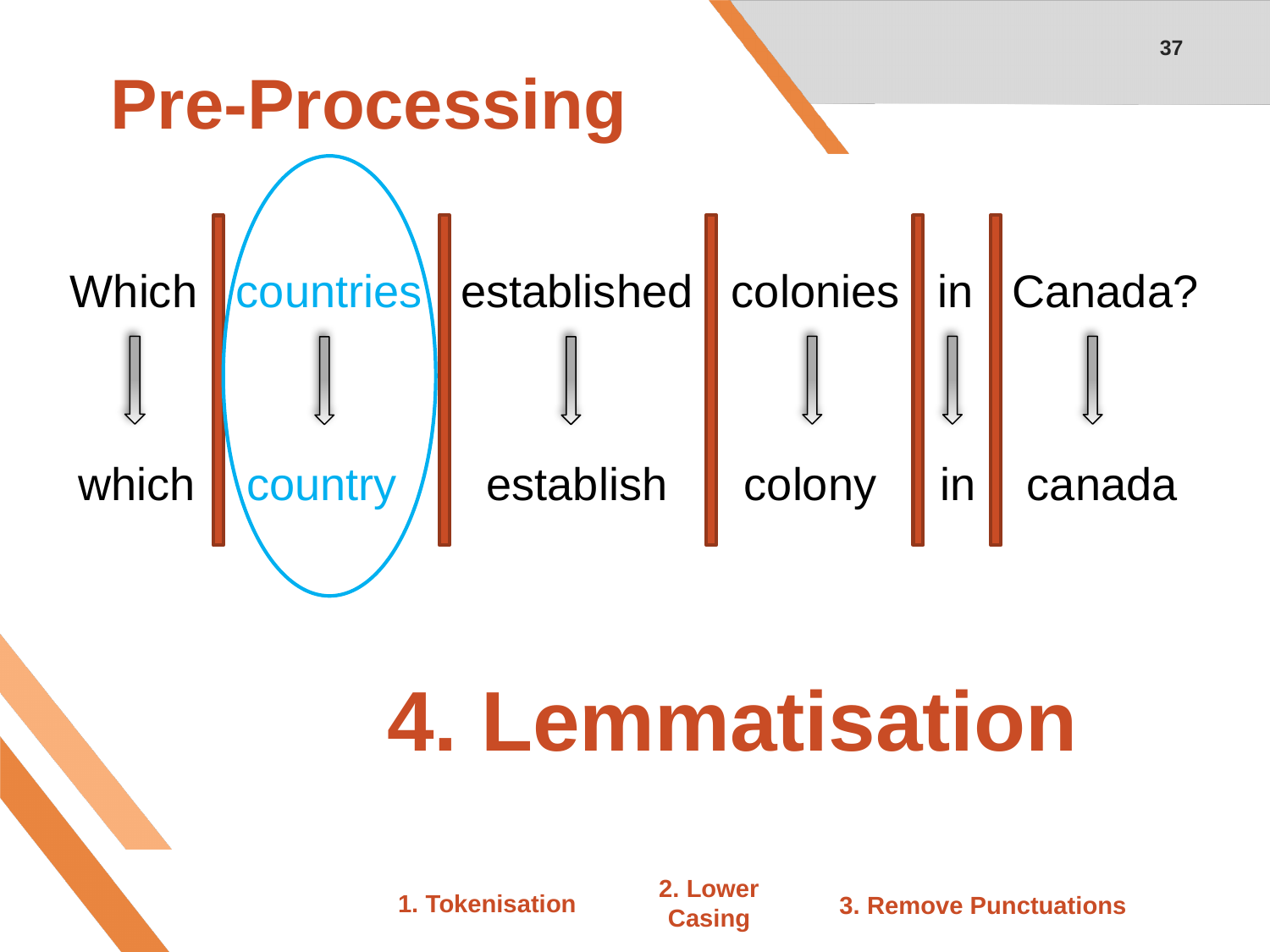

37
# Pre-Processing

Which   countries   established   colonies   in   Canada?

    which    country       establish      colony     in    canada
4. Lemmatisation
1. Tokenisation
2. Lower Casing
3. Remove Punctuations